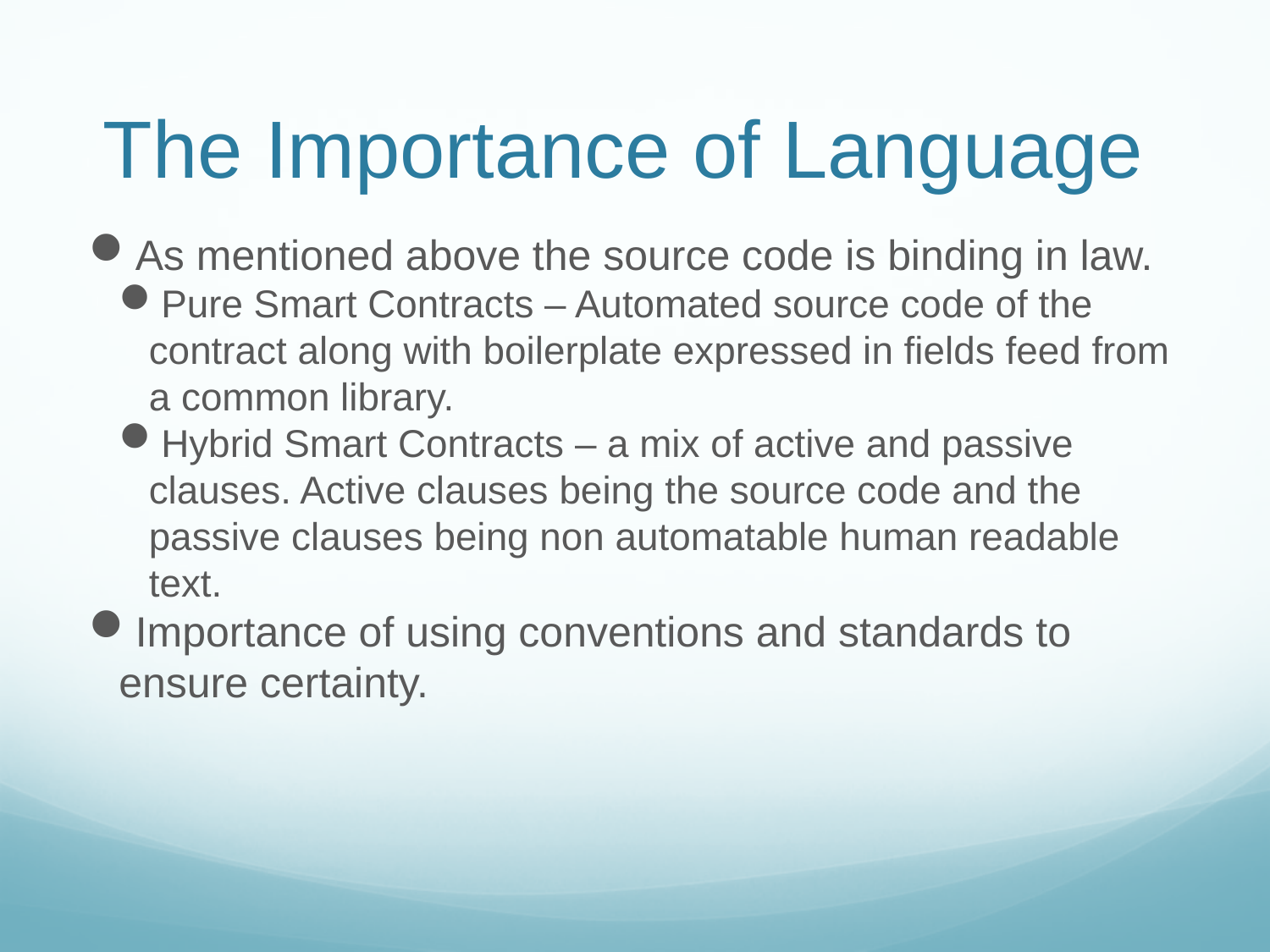

The Importance of Language
As mentioned above the source code is binding in law.
Pure Smart Contracts – Automated source code of the contract along with boilerplate expressed in fields feed from a common library.
Hybrid Smart Contracts – a mix of active and passive clauses. Active clauses being the source code and the passive clauses being non automatable human readable text.
Importance of using conventions and standards to ensure certainty.